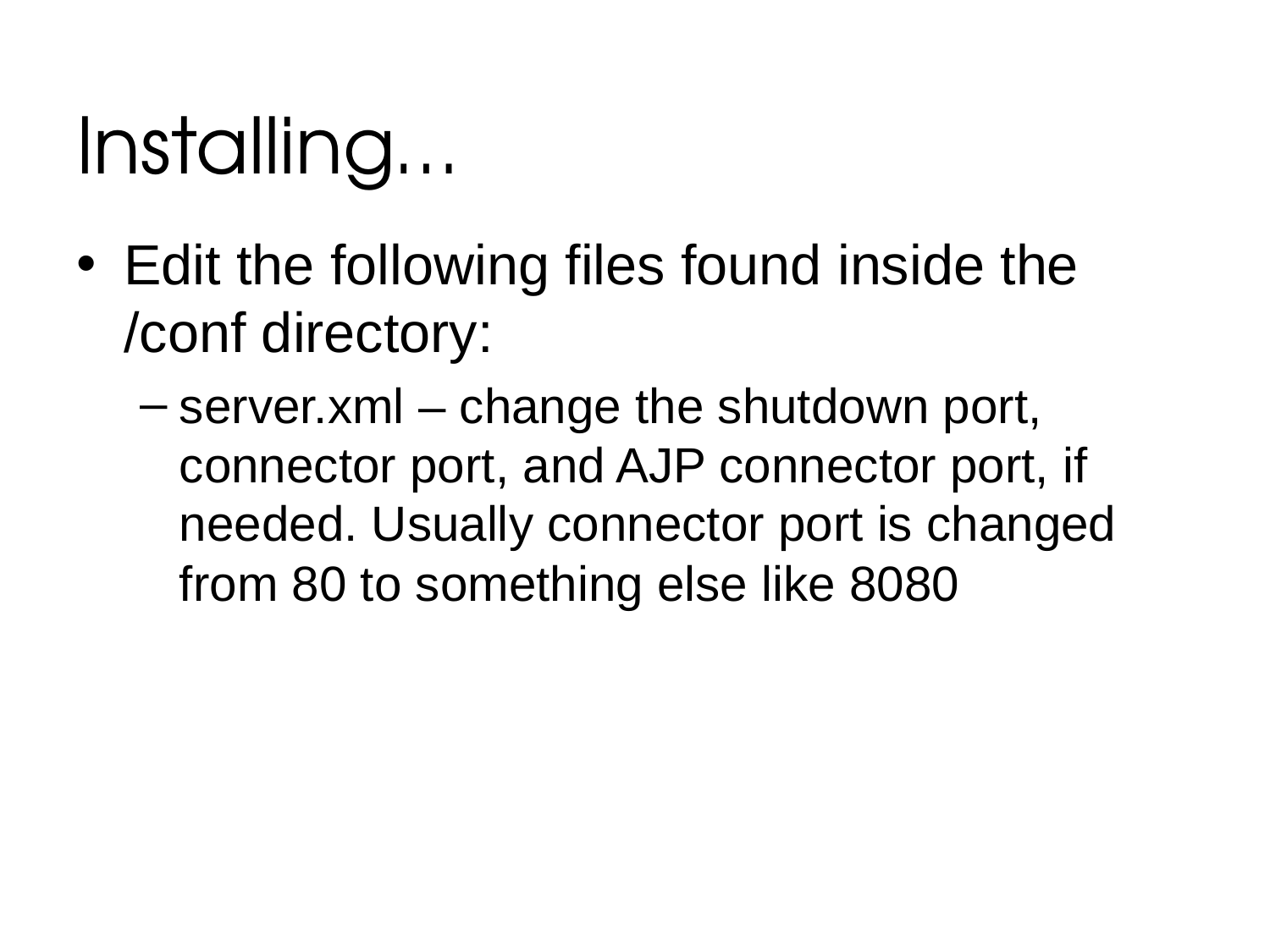

# Installing…
Edit the following files found inside the /conf directory:
server.xml – change the shutdown port, connector port, and AJP connector port, if needed. Usually connector port is changed from 80 to something else like 8080